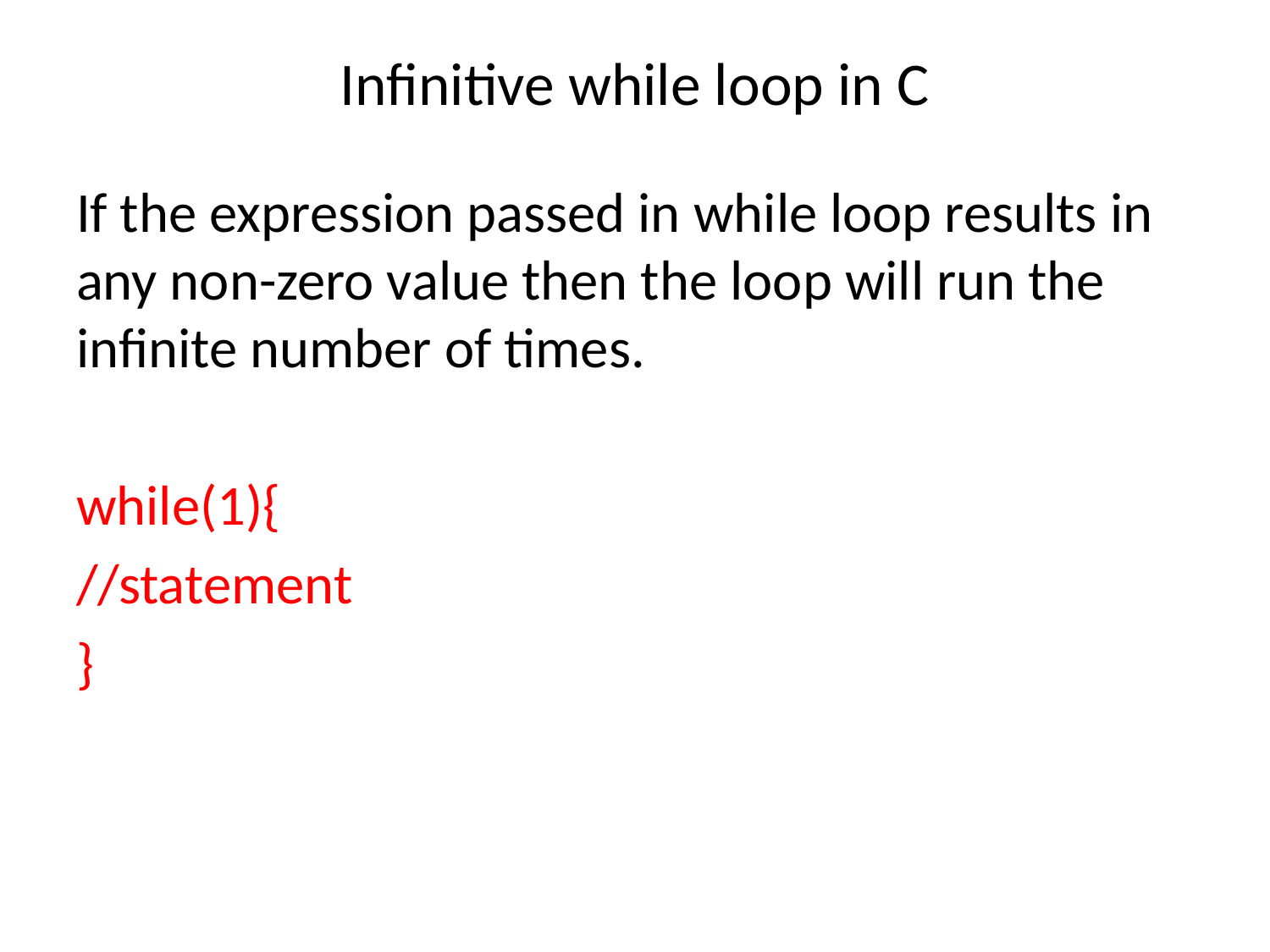

# Infinitive while loop in C
If the expression passed in while loop results in any non-zero value then the loop will run the infinite number of times.

while(1){
//statement
}